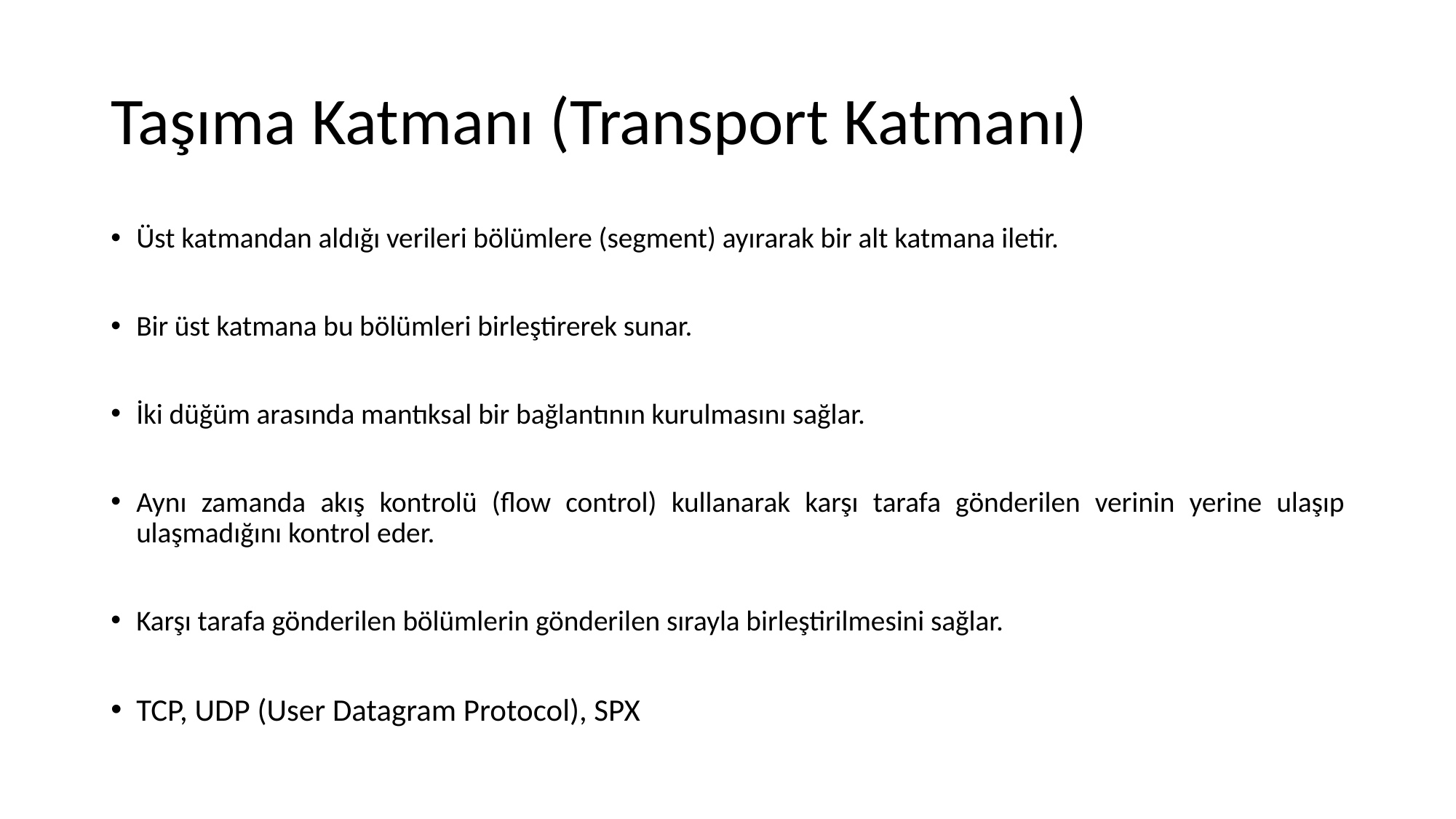

# Taşıma Katmanı (Transport Katmanı)
Üst katmandan aldığı verileri bölümlere (segment) ayırarak bir alt katmana iletir.

Bir üst katmana bu bölümleri birleştirerek sunar.

İki düğüm arasında mantıksal bir bağlantının kurulmasını sağlar.

Aynı zamanda akış kontrolü (flow control) kullanarak karşı tarafa gönderilen verinin yerine ulaşıp ulaşmadığını kontrol eder.

Karşı tarafa gönderilen bölümlerin gönderilen sırayla birleştirilmesini sağlar.

TCP, UDP (User Datagram Protocol), SPX